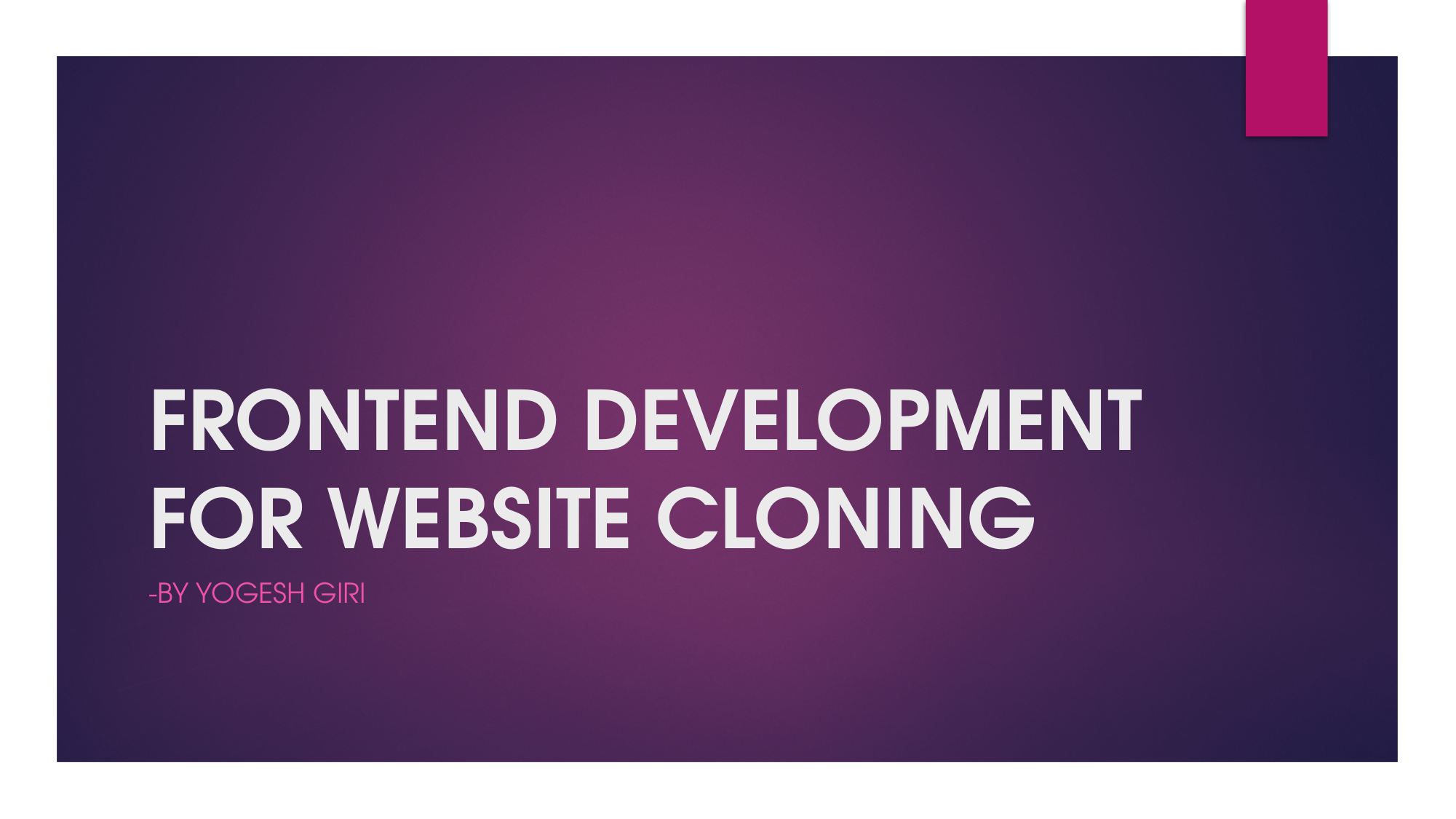

# FRONTEND DEVELOPMENT FOR WEBSITE CLONING
-by Yogesh Giri